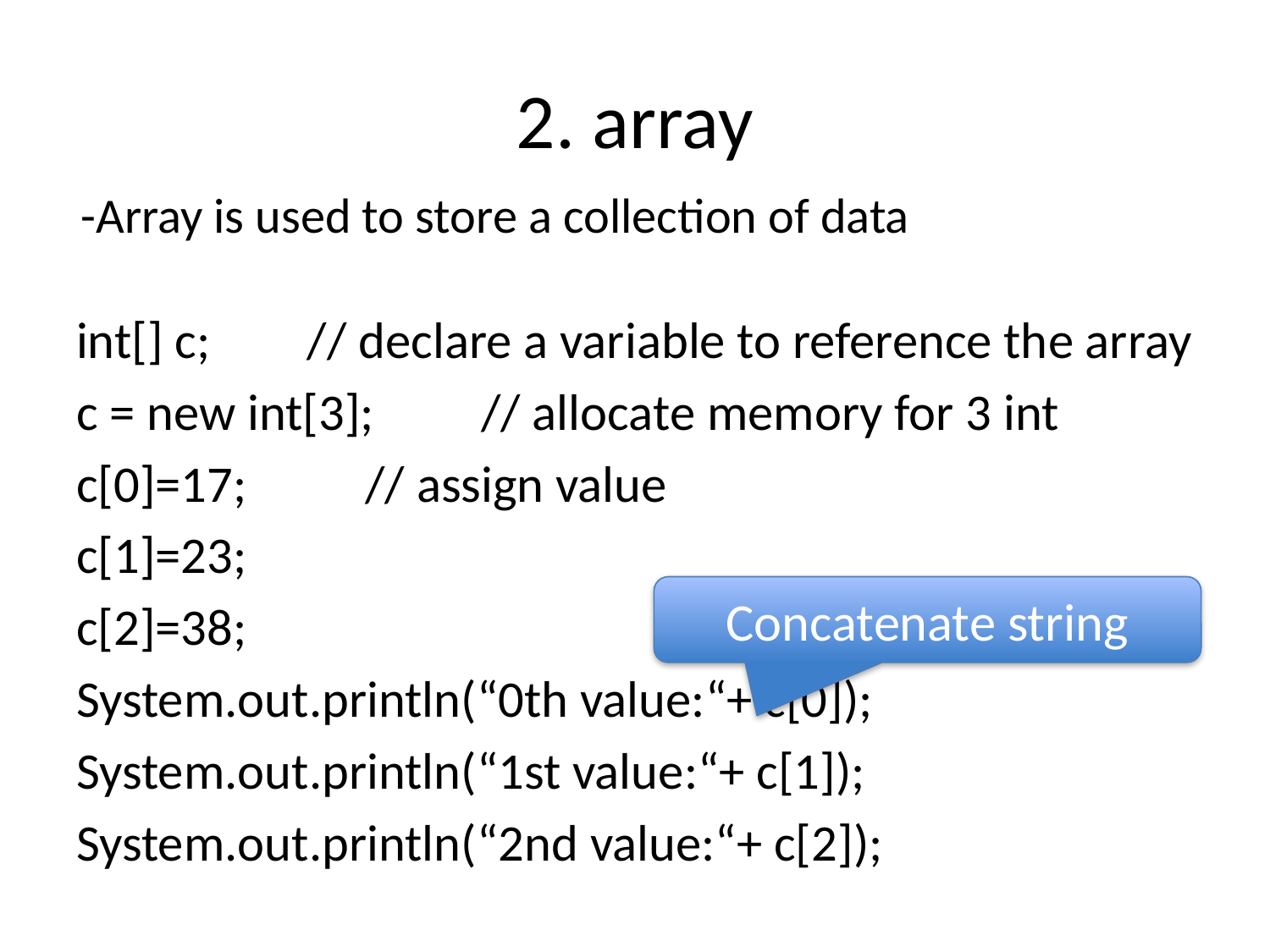

# 2. array
-Array is used to store a collection of data
int[] c;				// declare a variable to reference the array
c = new int[3];	     // allocate memory for 3 int
c[0]=17;			     // assign value
c[1]=23;
c[2]=38;
System.out.println(“0th value:“+ c[0]);
System.out.println(“1st value:“+ c[1]);
System.out.println(“2nd value:“+ c[2]);

Concatenate string